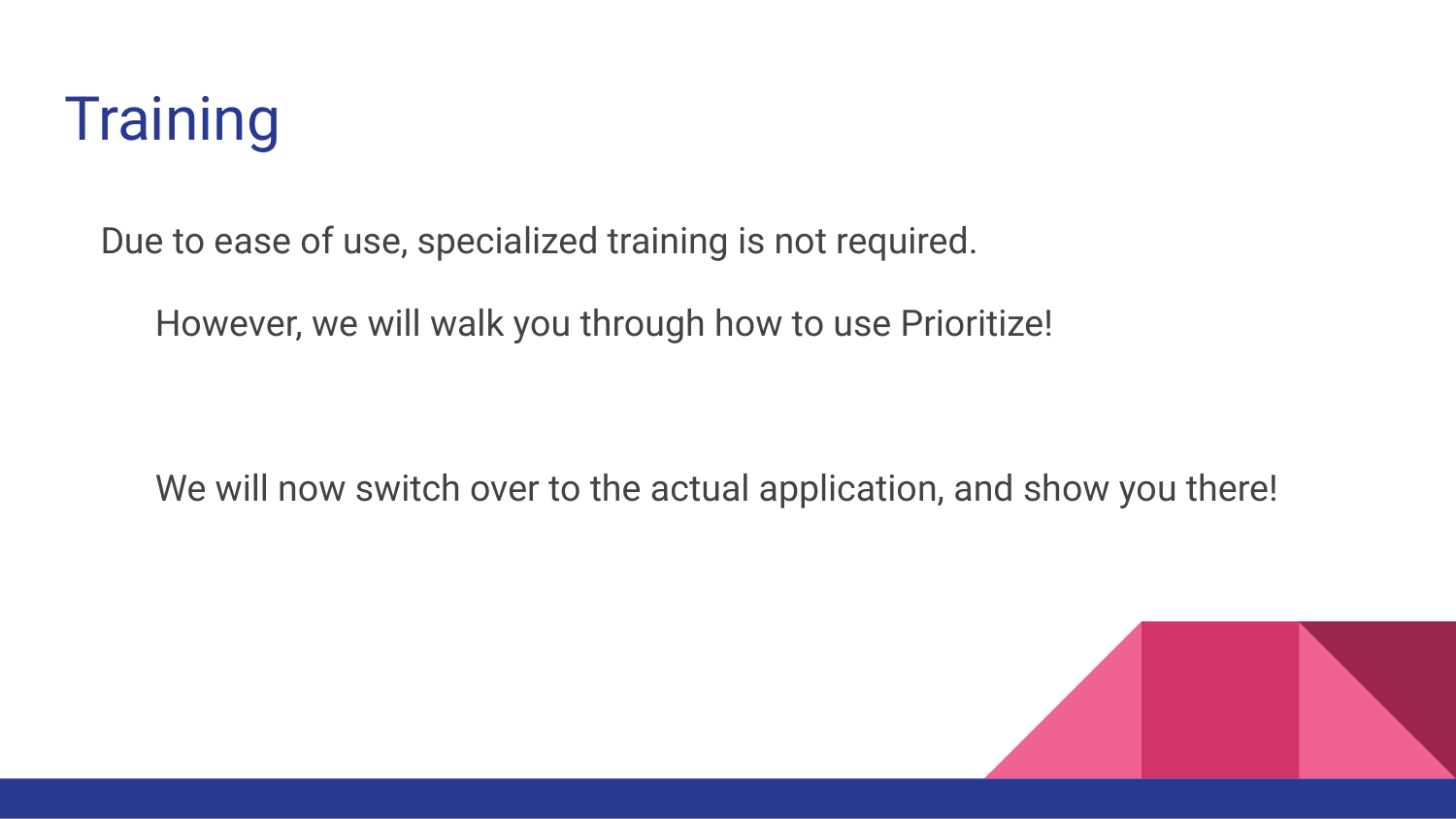

# Training
Due to ease of use, specialized training is not required.
However, we will walk you through how to use Prioritize!

We will now switch over to the actual application, and show you there!